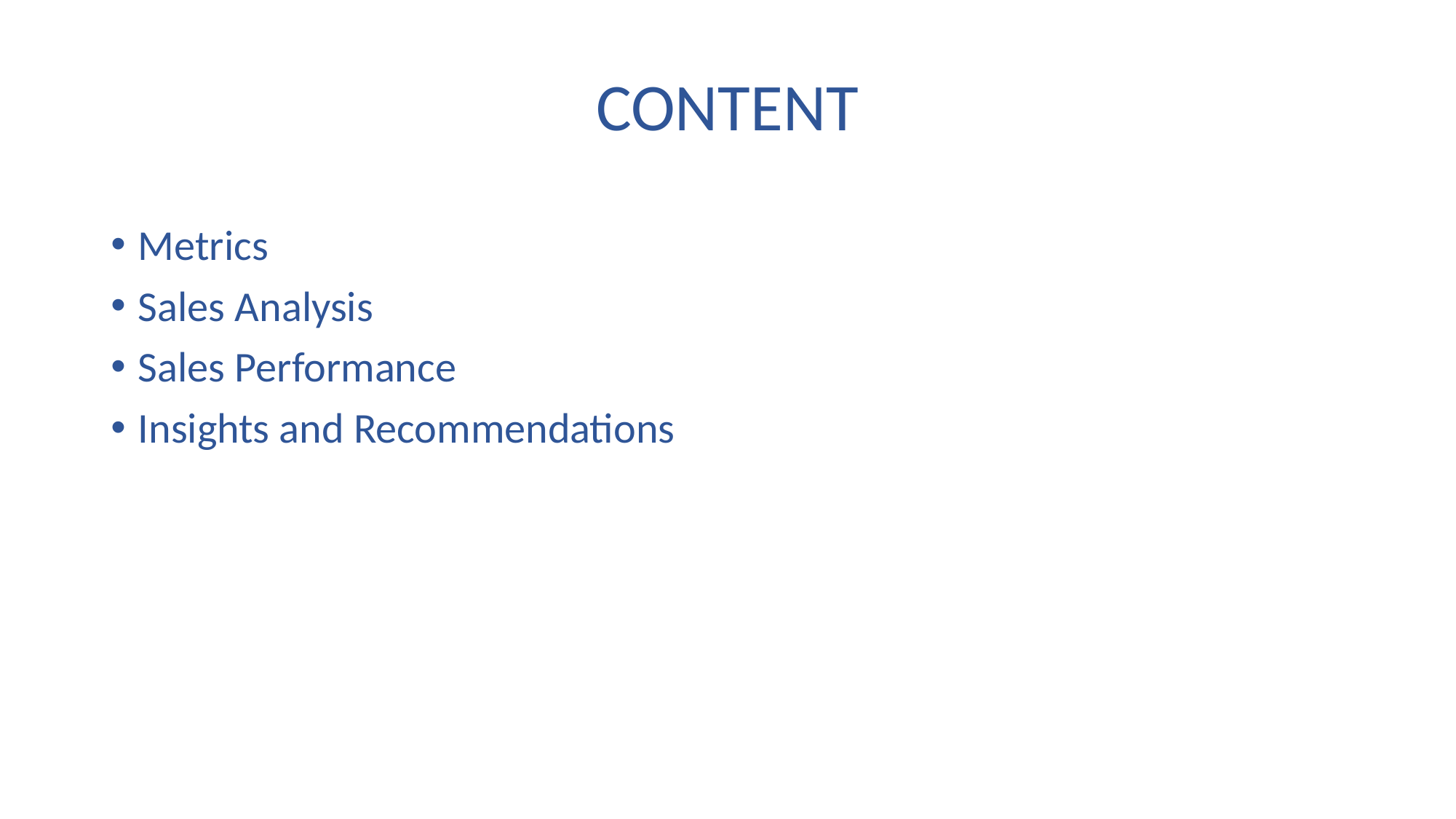

# CONTENT
Metrics
Sales Analysis
Sales Performance
Insights and Recommendations